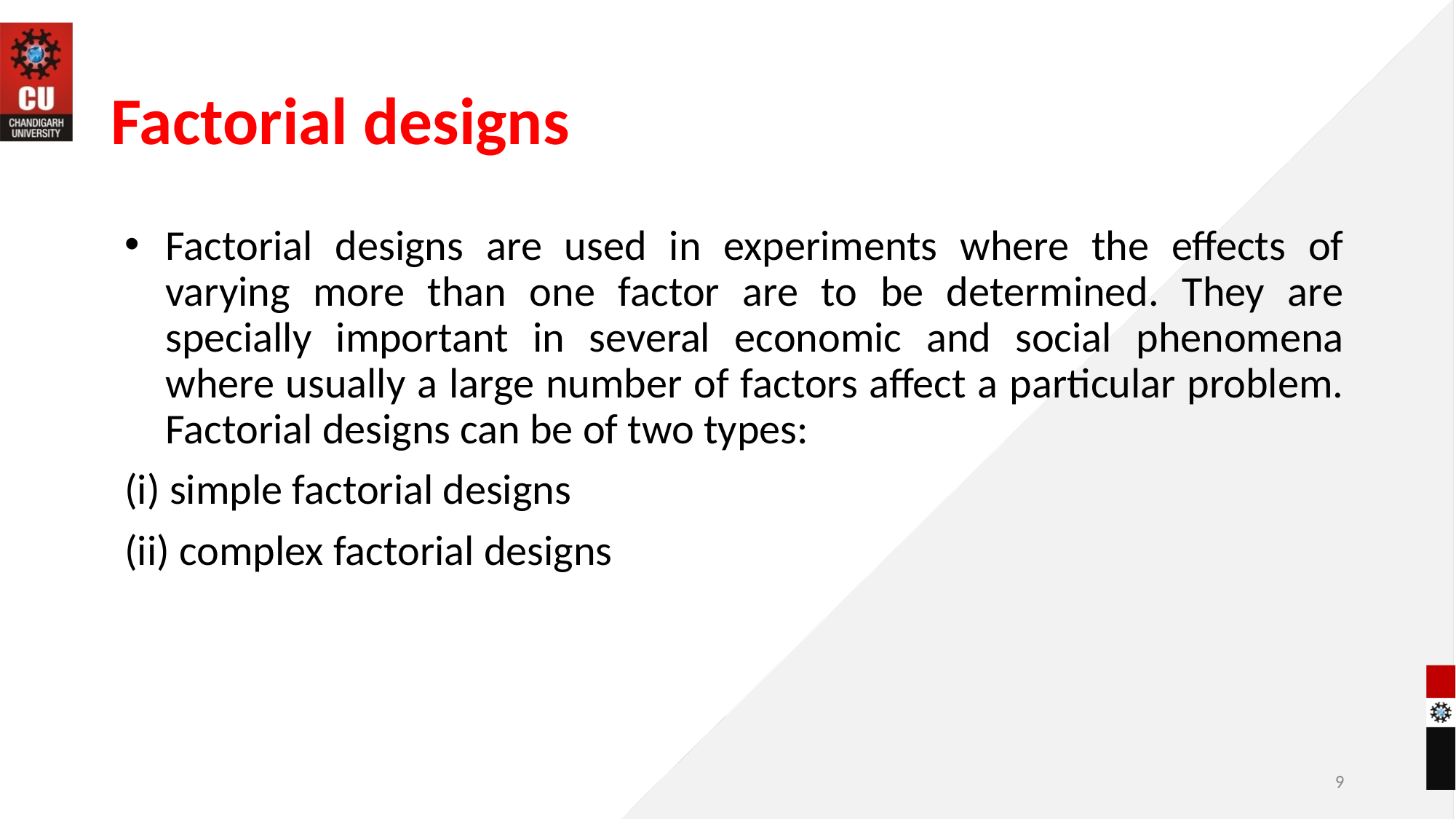

# Factorial designs
Factorial designs are used in experiments where the effects of varying more than one factor are to be determined. They are specially important in several economic and social phenomena where usually a large number of factors affect a particular problem. Factorial designs can be of two types:
(i) simple factorial designs
(ii) complex factorial designs
9